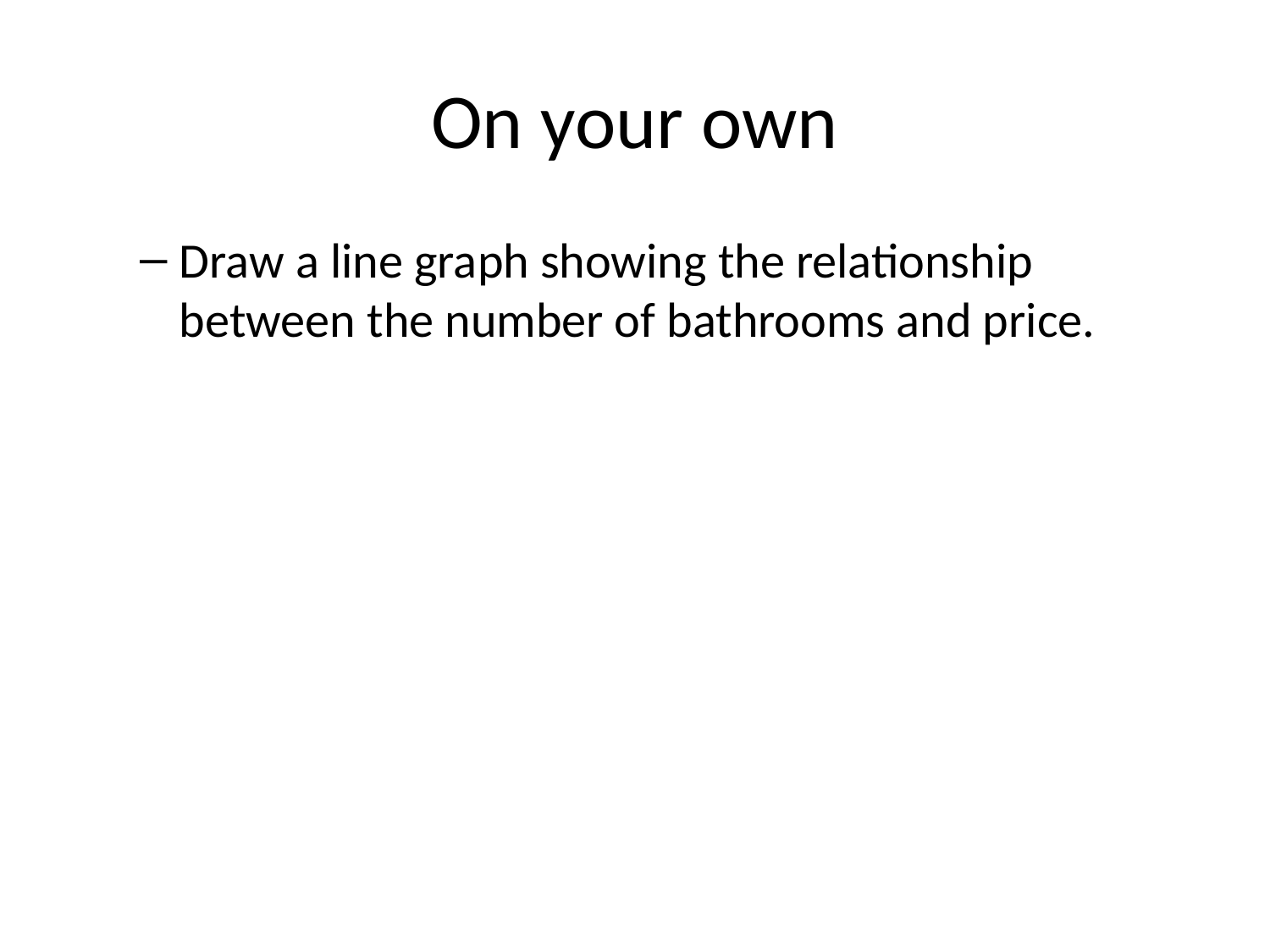

# On your own
Draw a line graph showing the relationship between the number of bathrooms and price.